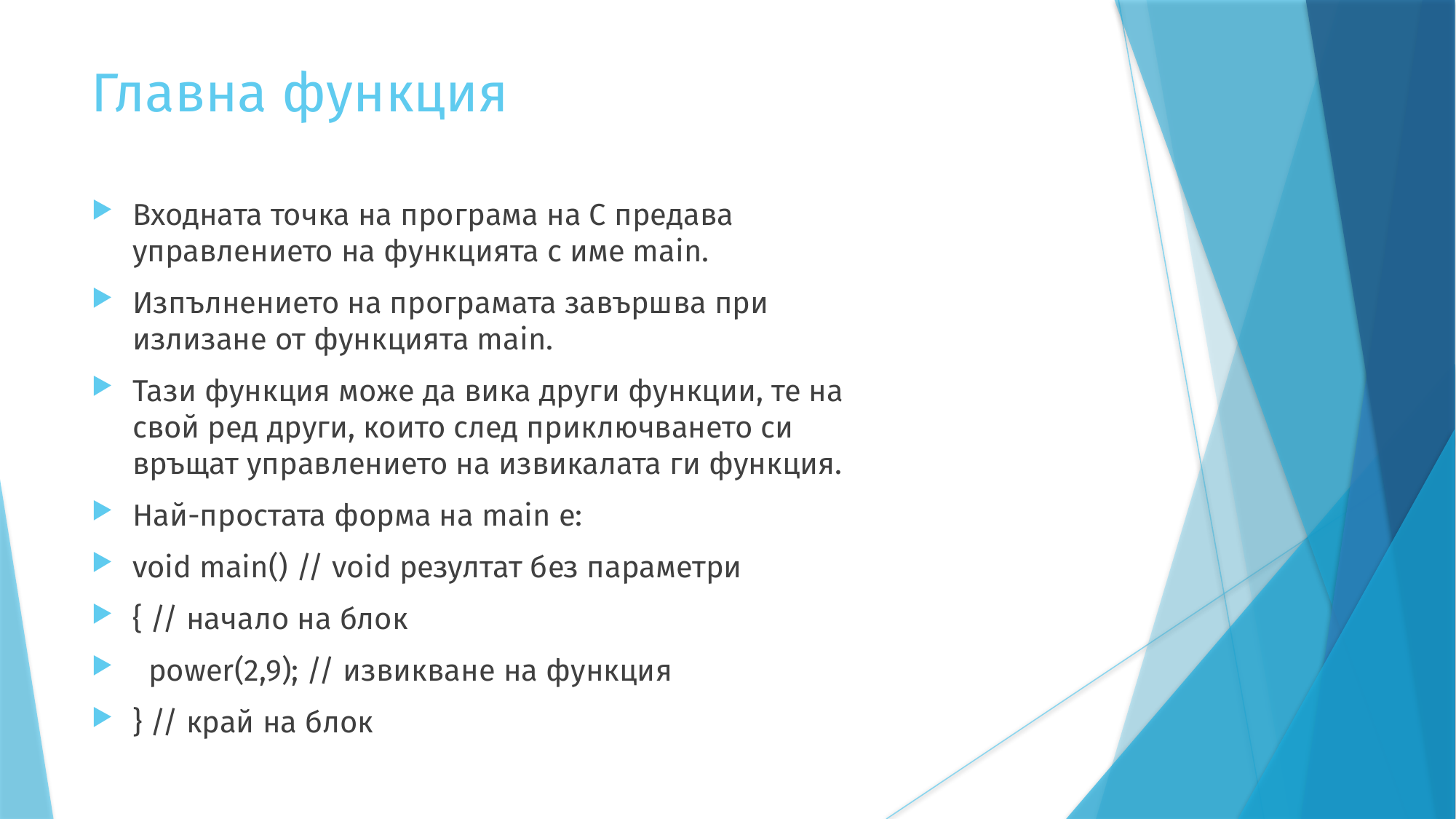

Главна функция
Входната точка на програма на C предава управлението на функцията с име main.
Изпълнението на програмата завършва при излизане от функцията main.
Тази функция може да вика други функции, те на свой ред други, които след приключването си връщат управлението на извикалата ги функция.
Най-простата форма на main е:
void main() // void резултат без параметри
{ // начало на блок
  power(2,9); // извикване на функция
} // край на блок